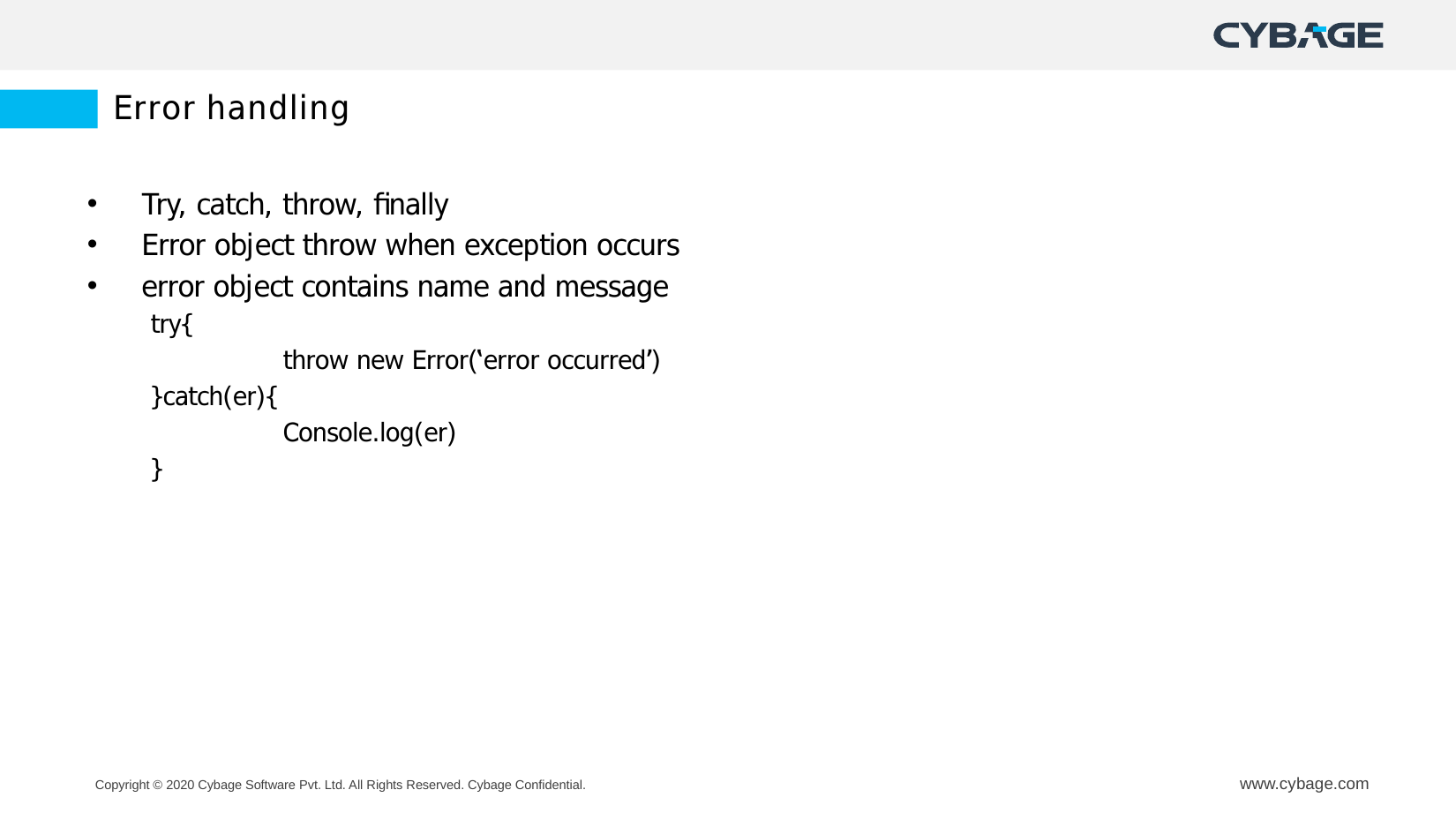

# Error handling
Try, catch, throw, finally
Error object throw when exception occurs
error object contains name and message
try{
	throw new Error(‘error occurred’)
}catch(er){
	Console.log(er)
}